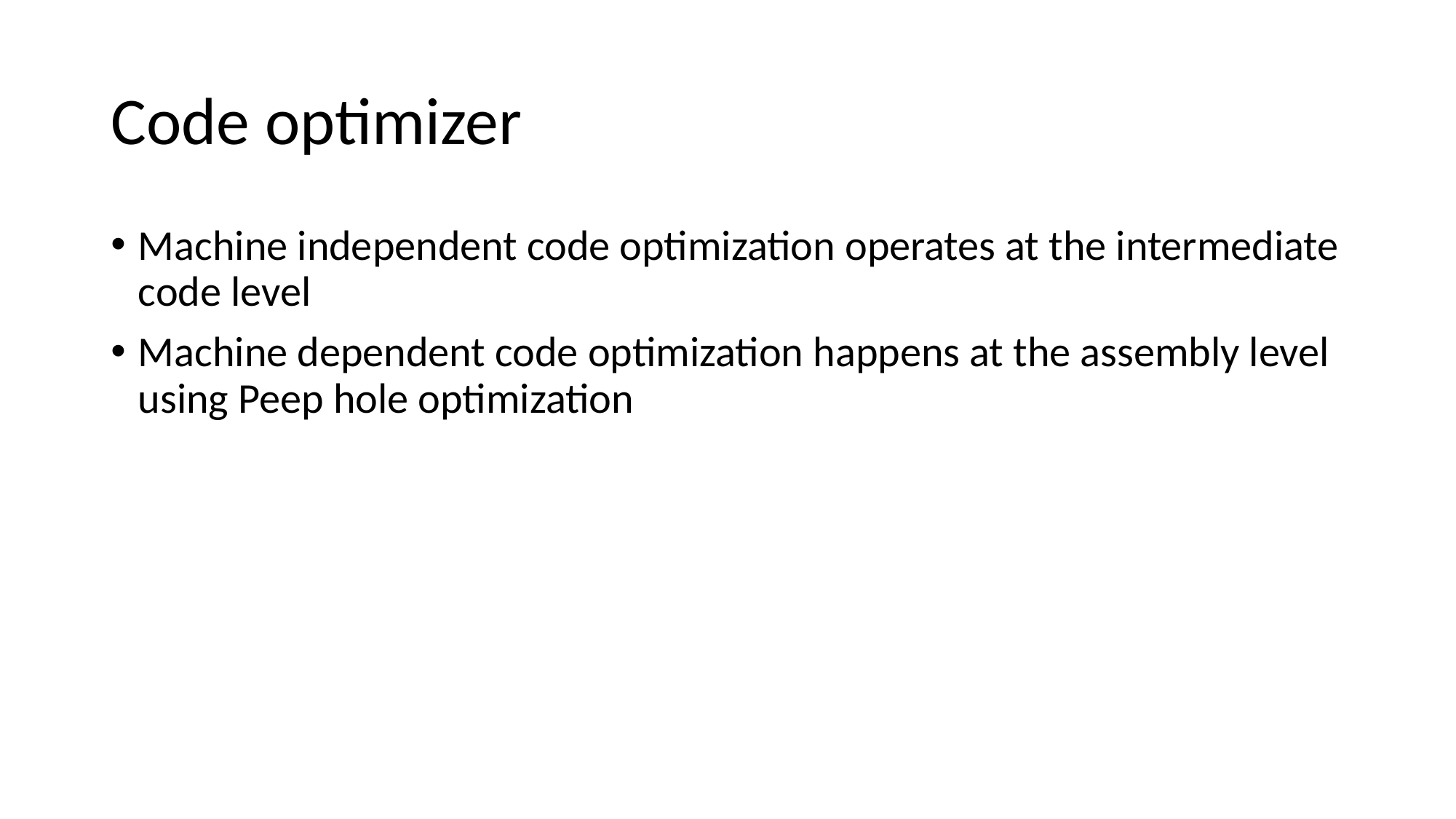

# Code optimizer
Machine independent code optimization operates at the intermediate code level
Machine dependent code optimization happens at the assembly level using Peep hole optimization